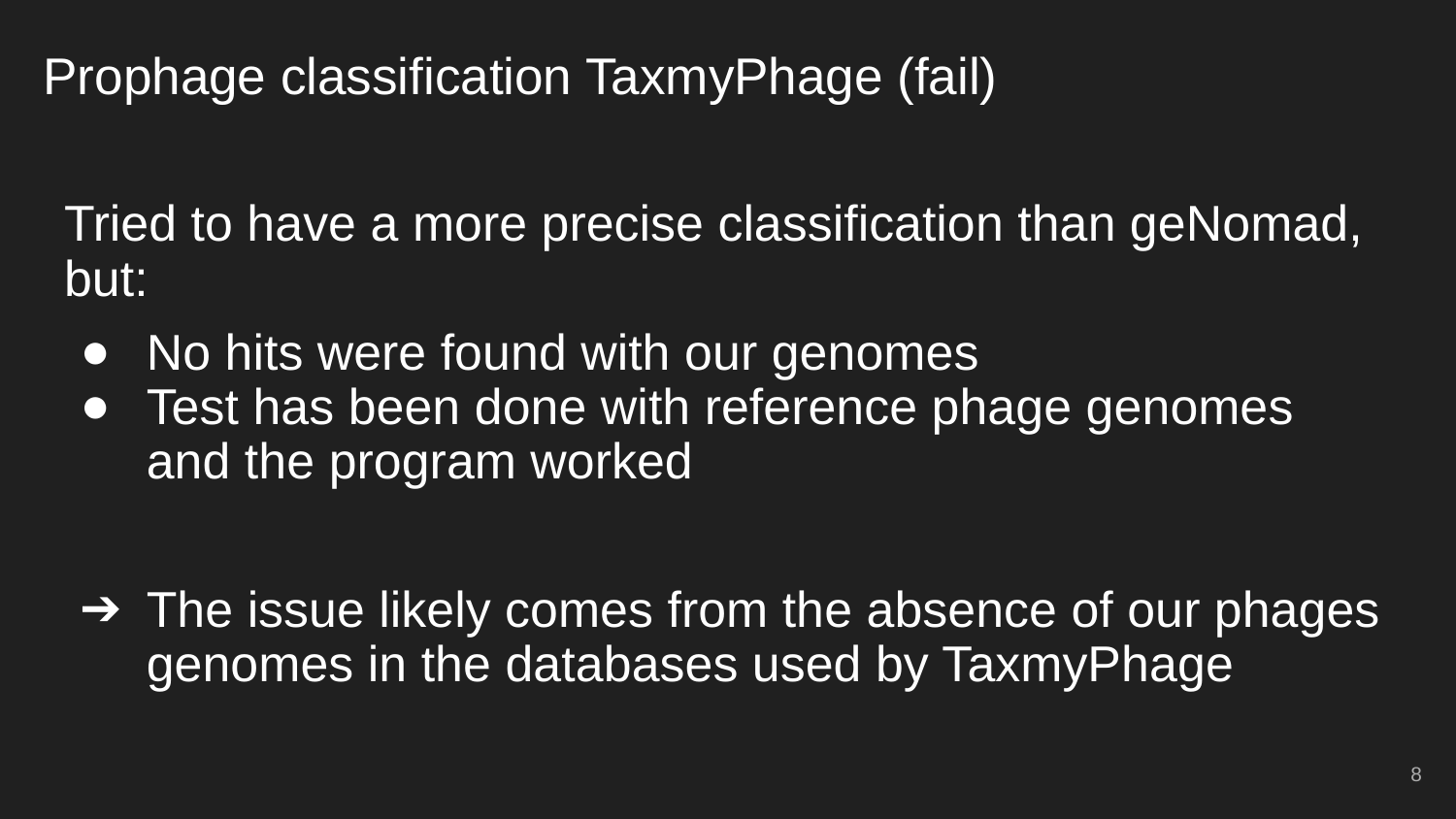

# Prophage classification TaxmyPhage (fail)
Tried to have a more precise classification than geNomad, but:
No hits were found with our genomes
Test has been done with reference phage genomes and the program worked

The issue likely comes from the absence of our phages genomes in the databases used by TaxmyPhage

8